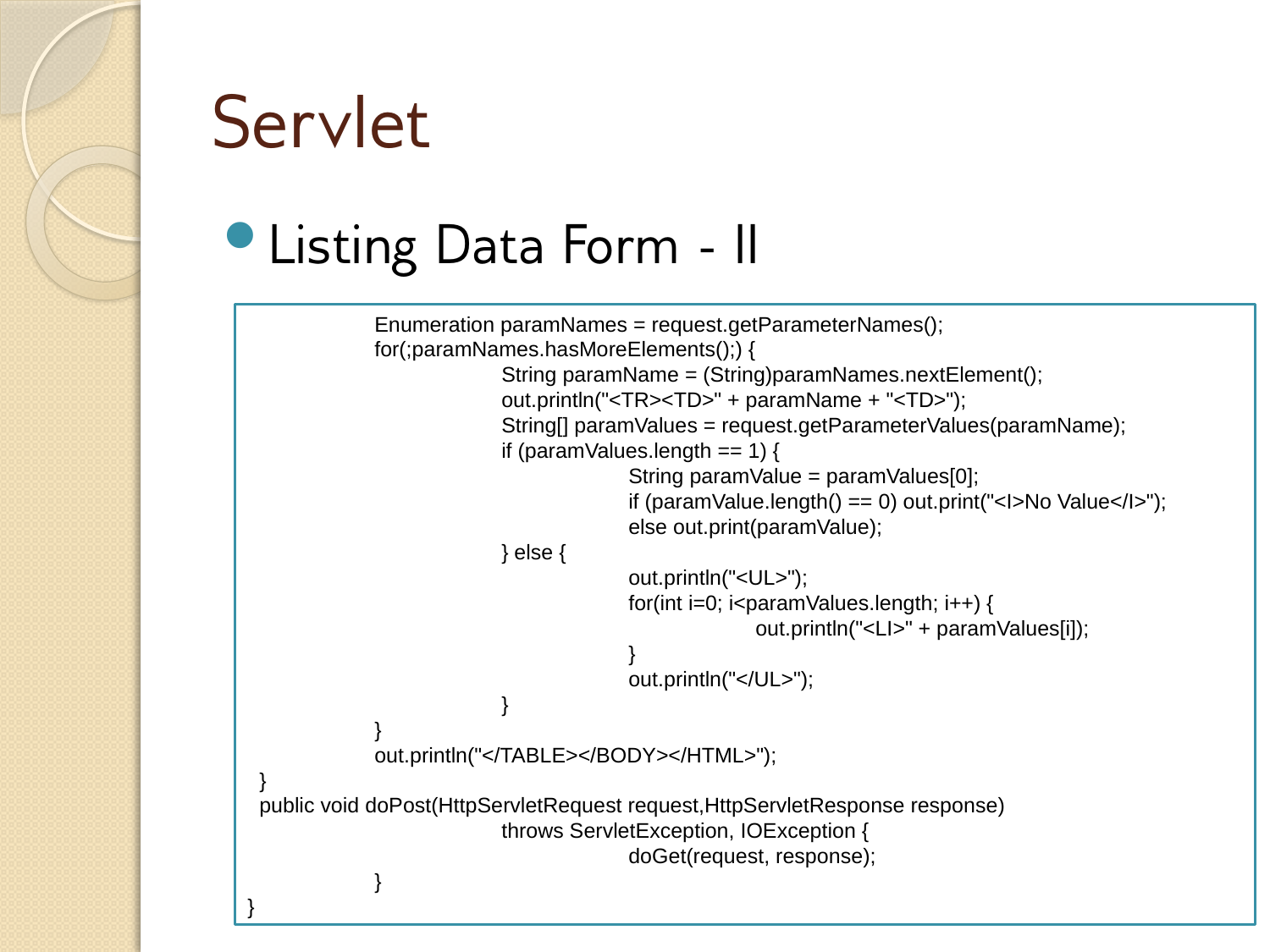

# Servlet
Listing Data Form - II

	Enumeration paramNames = request.getParameterNames();
	for(;paramNames.hasMoreElements();) {
		String paramName = (String)paramNames.nextElement();
		out.println("<TR><TD>" + paramName + "<TD>");
		String[] paramValues = request.getParameterValues(paramName);
		if (paramValues.length == 1) {
			String paramValue = paramValues[0];
			if (paramValue.length() == 0) out.print("<I>No Value</I>");
			else out.print(paramValue);
		} else {
			out.println("<UL>");
			for(int i=0; i<paramValues.length; i++) {
				out.println("<LI>" + paramValues[i]);
			}
			out.println("</UL>");
		}
	}
	out.println("</TABLE></BODY></HTML>");
  }
  public void doPost(HttpServletRequest request,HttpServletResponse response)
		throws ServletException, IOException {
			doGet(request, response);
	}
}